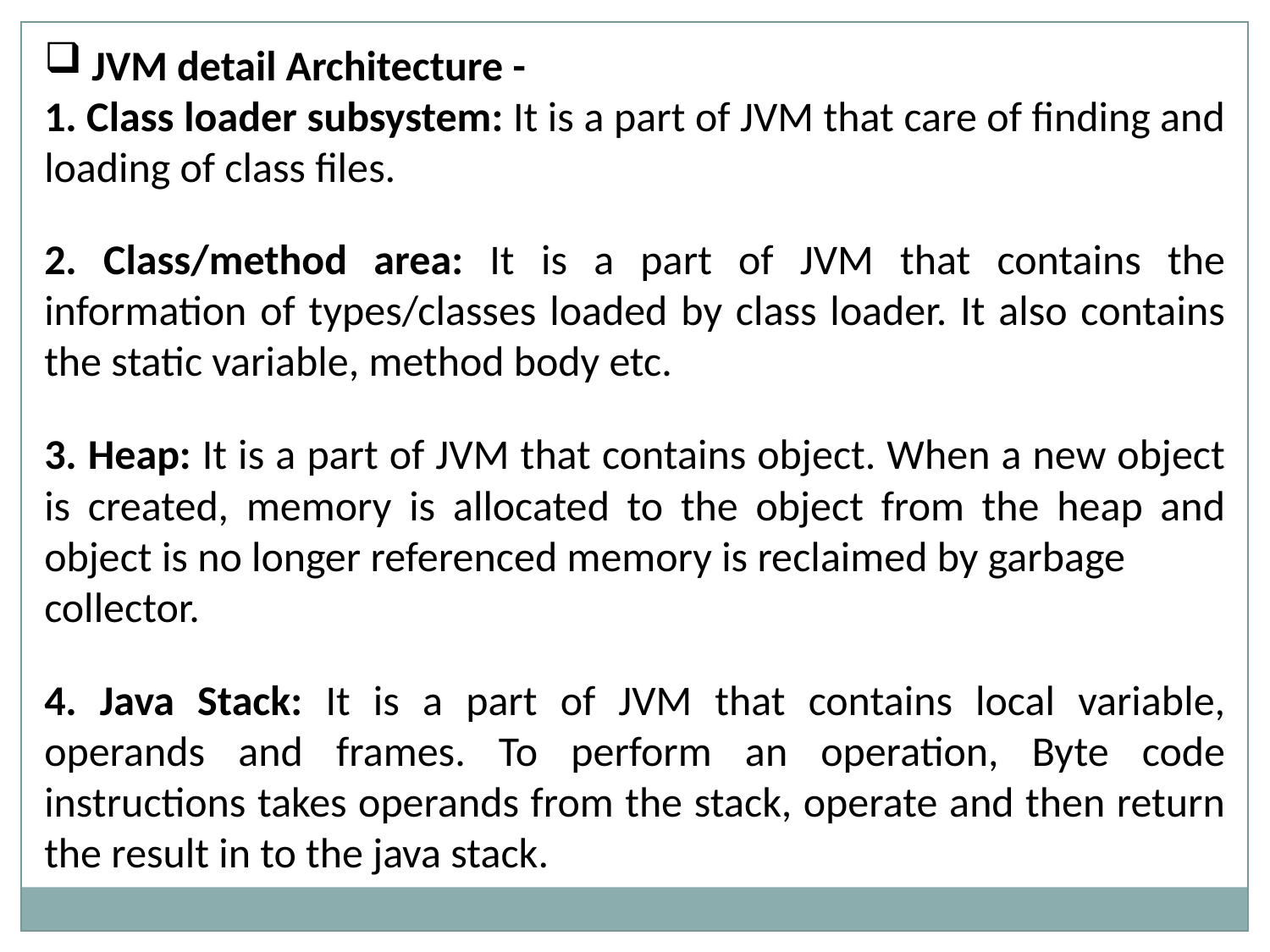

JVM detail Architecture -
1. Class loader subsystem: It is a part of JVM that care of finding and loading of class files.

2. Class/method area: It is a part of JVM that contains the information of types/classes loaded by class loader. It also contains the static variable, method body etc.

3. Heap: It is a part of JVM that contains object. When a new object is created, memory is allocated to the object from the heap and object is no longer referenced memory is reclaimed by garbage
collector.

4. Java Stack: It is a part of JVM that contains local variable, operands and frames. To perform an operation, Byte code instructions takes operands from the stack, operate and then return the result in to the java stack.